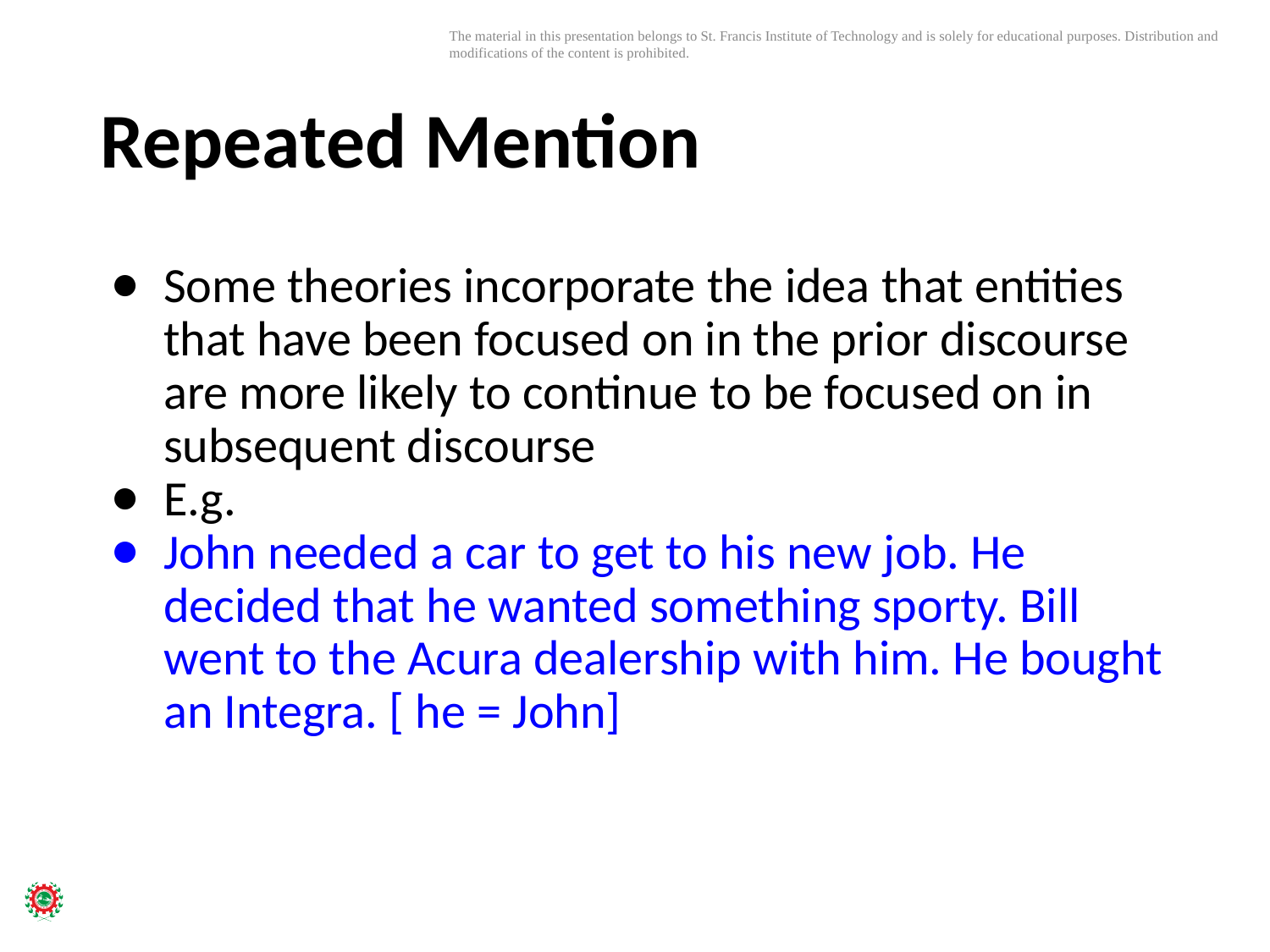

# Repeated Mention
Some theories incorporate the idea that entities that have been focused on in the prior discourse are more likely to continue to be focused on in subsequent discourse
E.g.
John needed a car to get to his new job. He decided that he wanted something sporty. Bill went to the Acura dealership with him. He bought an Integra. [ he = John]